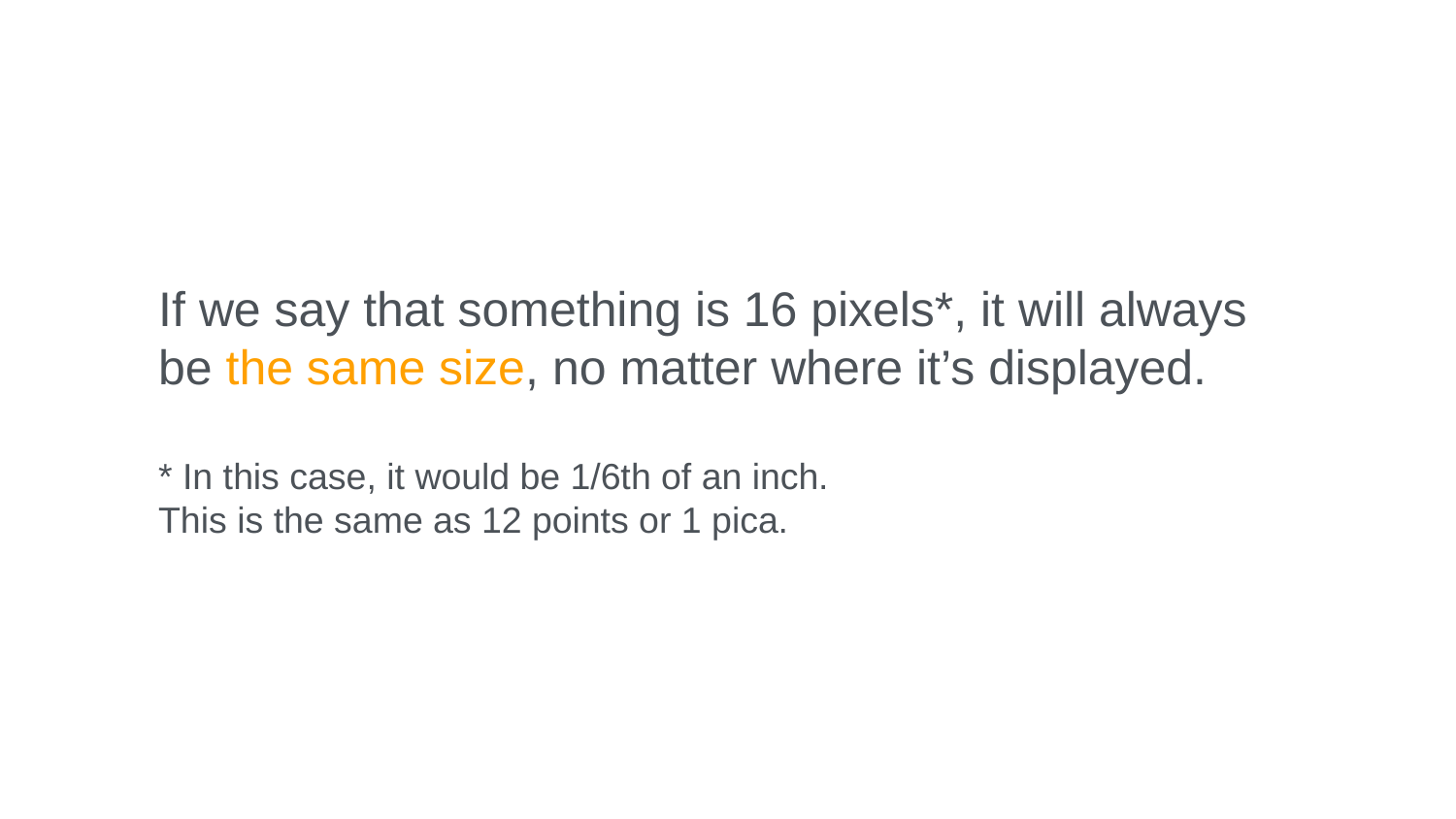

If we say that something is 16 pixels*, it will always be the same size, no matter where it’s displayed.

* In this case, it would be 1/6th of an inch.
This is the same as 12 points or 1 pica.